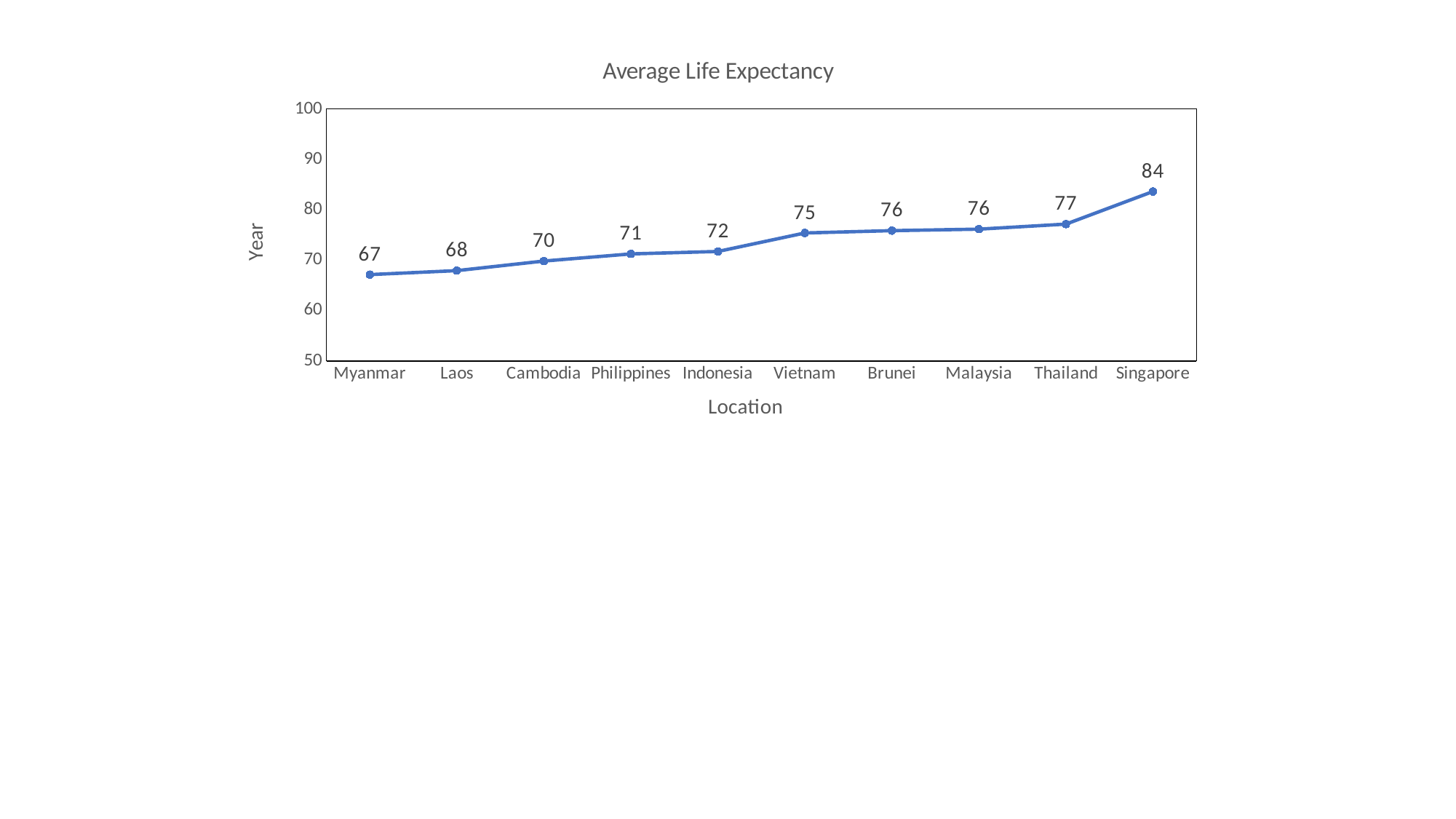

### Chart: Average Life Expectancy

| Category | Total |
|---|---|
| Myanmar | 67.12999999999978 |
| Laos | 67.91999999999862 |
| Cambodia | 69.82000000000112 |
| Philippines | 71.23000000000027 |
| Indonesia | 71.72000000000088 |
| Vietnam | 75.39999999999931 |
| Brunei | 75.86000000000051 |
| Malaysia | 76.16000000000216 |
| Thailand | 77.1499999999992 |
| Singapore | 83.61999999999925 |